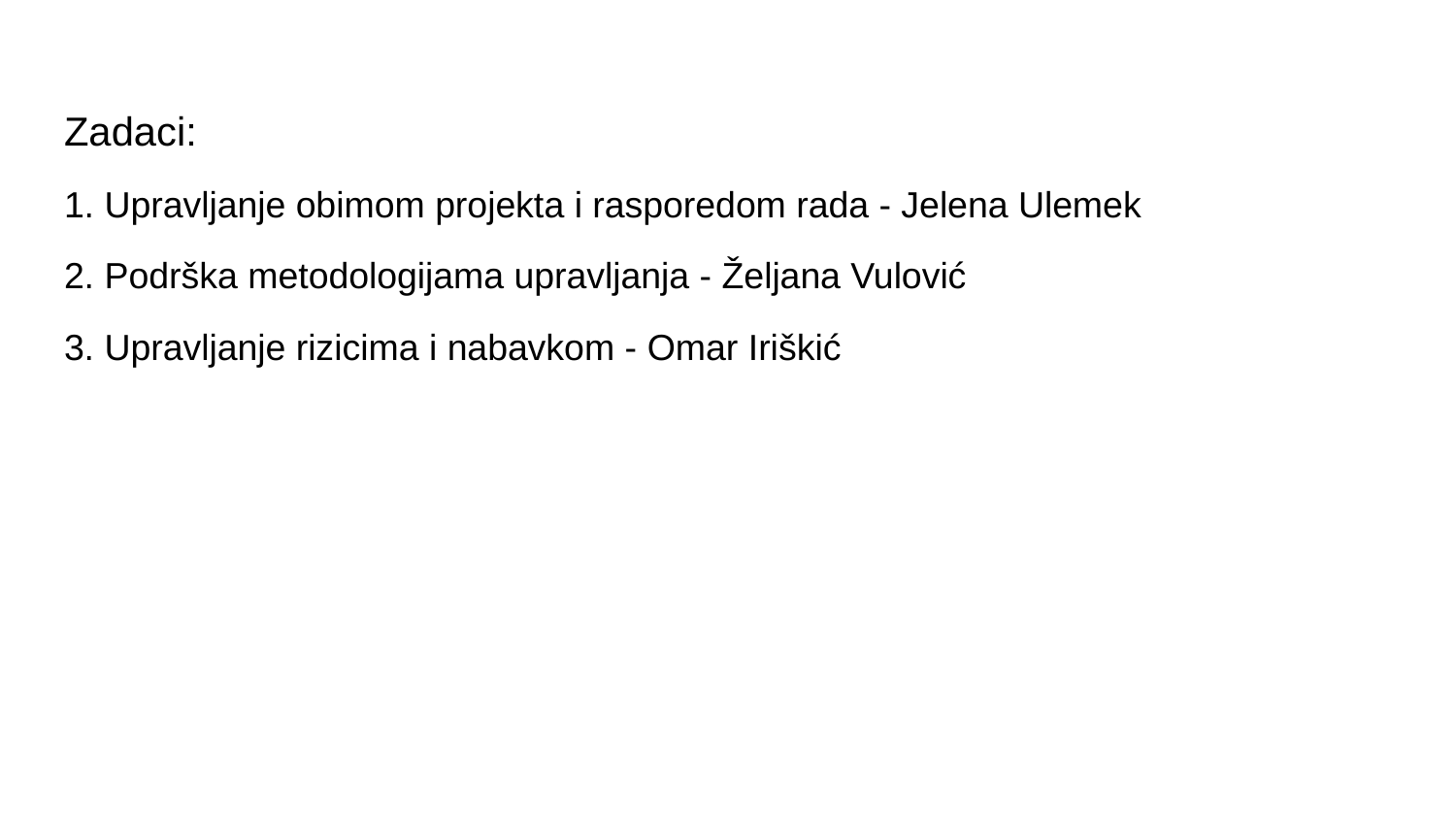

# Zadaci:
1. Upravljanje obimom projekta i rasporedom rada - Jelena Ulemek
2. Podrška metodologijama upravljanja - Željana Vulović
3. Upravljanje rizicima i nabavkom - Omar Iriškić